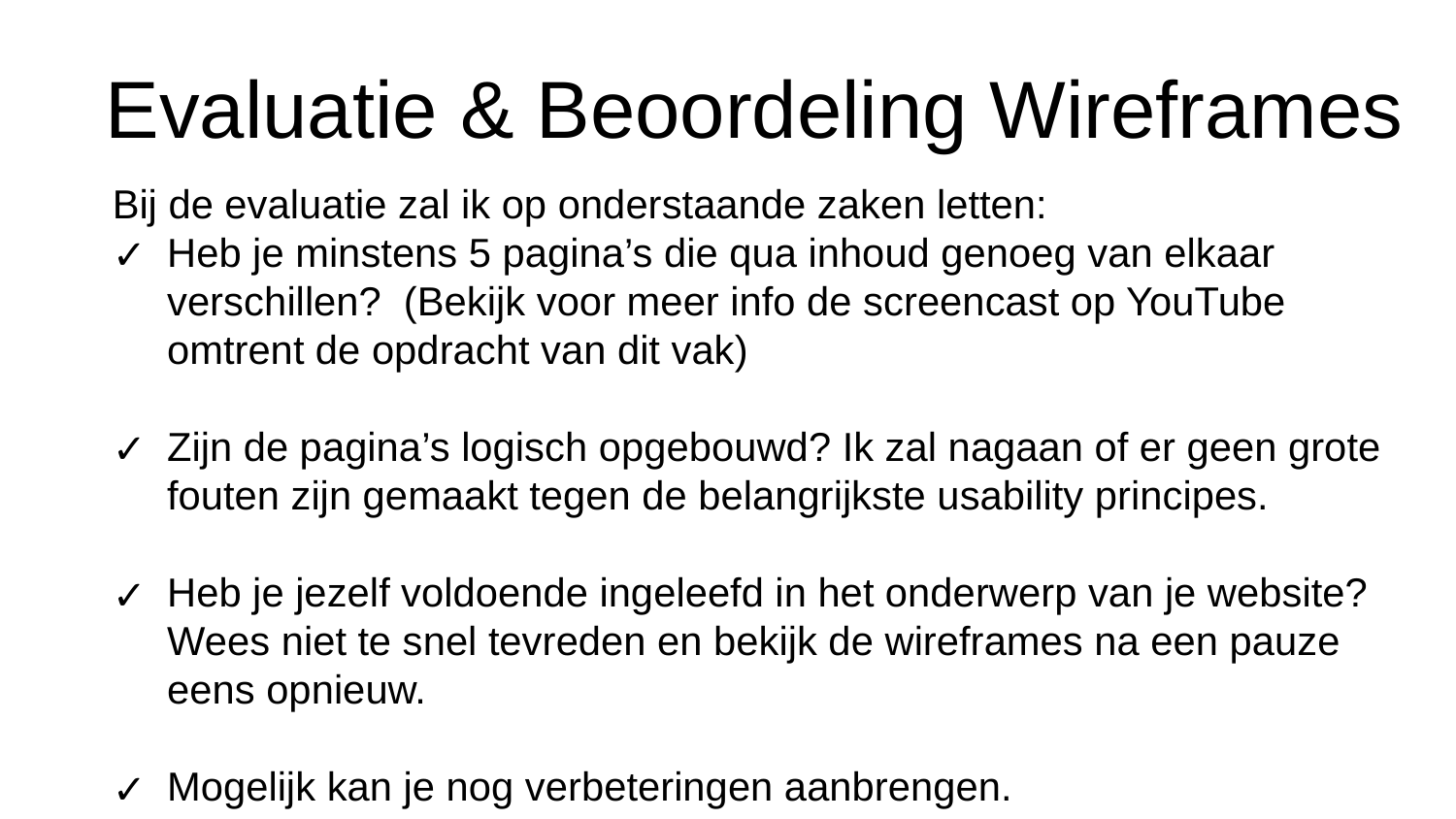

Evaluatie & Beoordeling Wireframes
Bij de evaluatie zal ik op onderstaande zaken letten:
Heb je minstens 5 pagina’s die qua inhoud genoeg van elkaar verschillen?  (Bekijk voor meer info de screencast op YouTube omtrent de opdracht van dit vak)
Zijn de pagina’s logisch opgebouwd? Ik zal nagaan of er geen grote fouten zijn gemaakt tegen de belangrijkste usability principes.
Heb je jezelf voldoende ingeleefd in het onderwerp van je website? Wees niet te snel tevreden en bekijk de wireframes na een pauze eens opnieuw.
Mogelijk kan je nog verbeteringen aanbrengen.